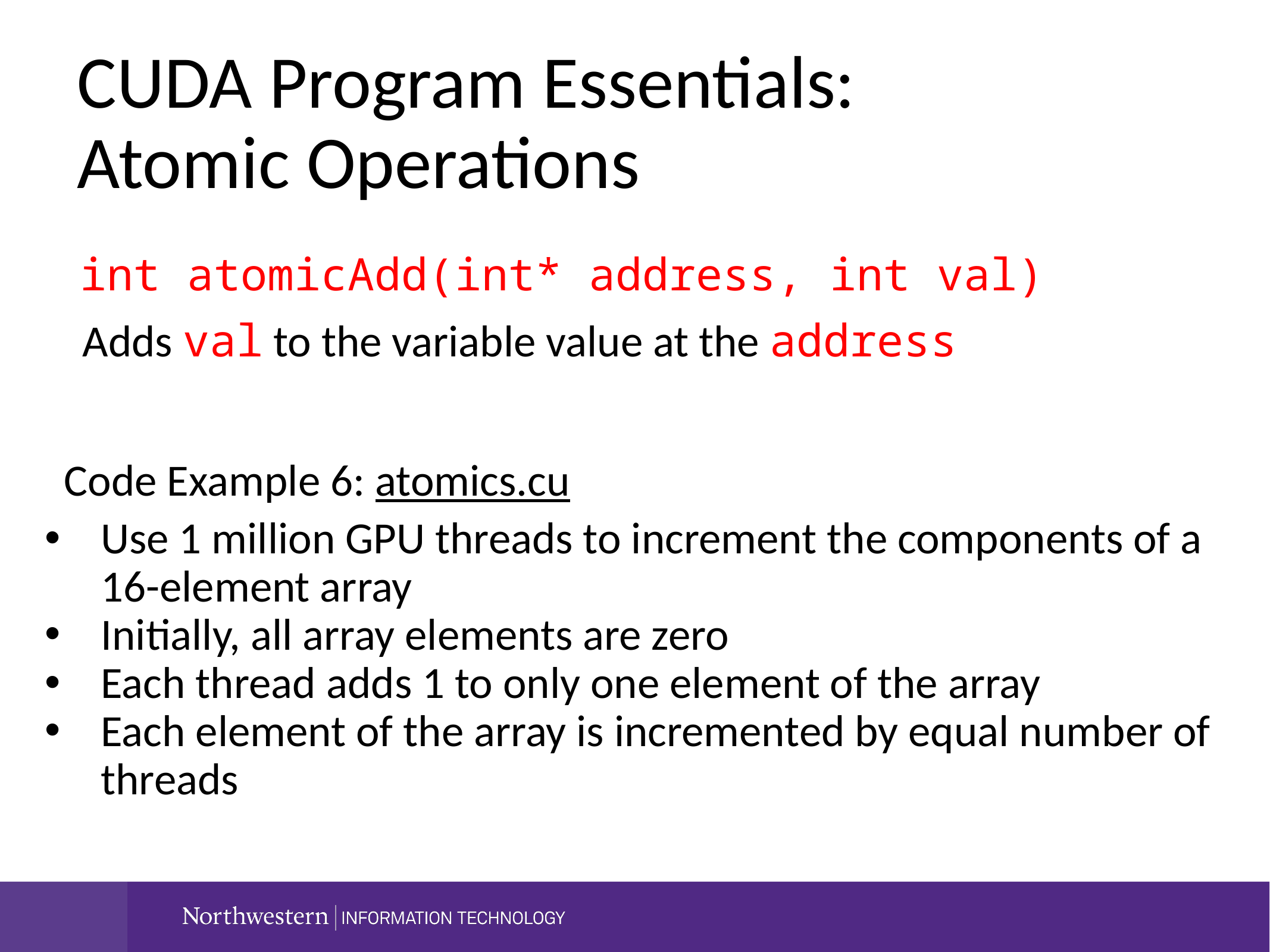

CUDA Program Essentials:
Atomic Operations
int atomicAdd(int* address, int val)
Adds val to the variable value at the address
Code Example 6: atomics.cu
Use 1 million GPU threads to increment the components of a 16-element array
Initially, all array elements are zero
Each thread adds 1 to only one element of the array
Each element of the array is incremented by equal number of threads